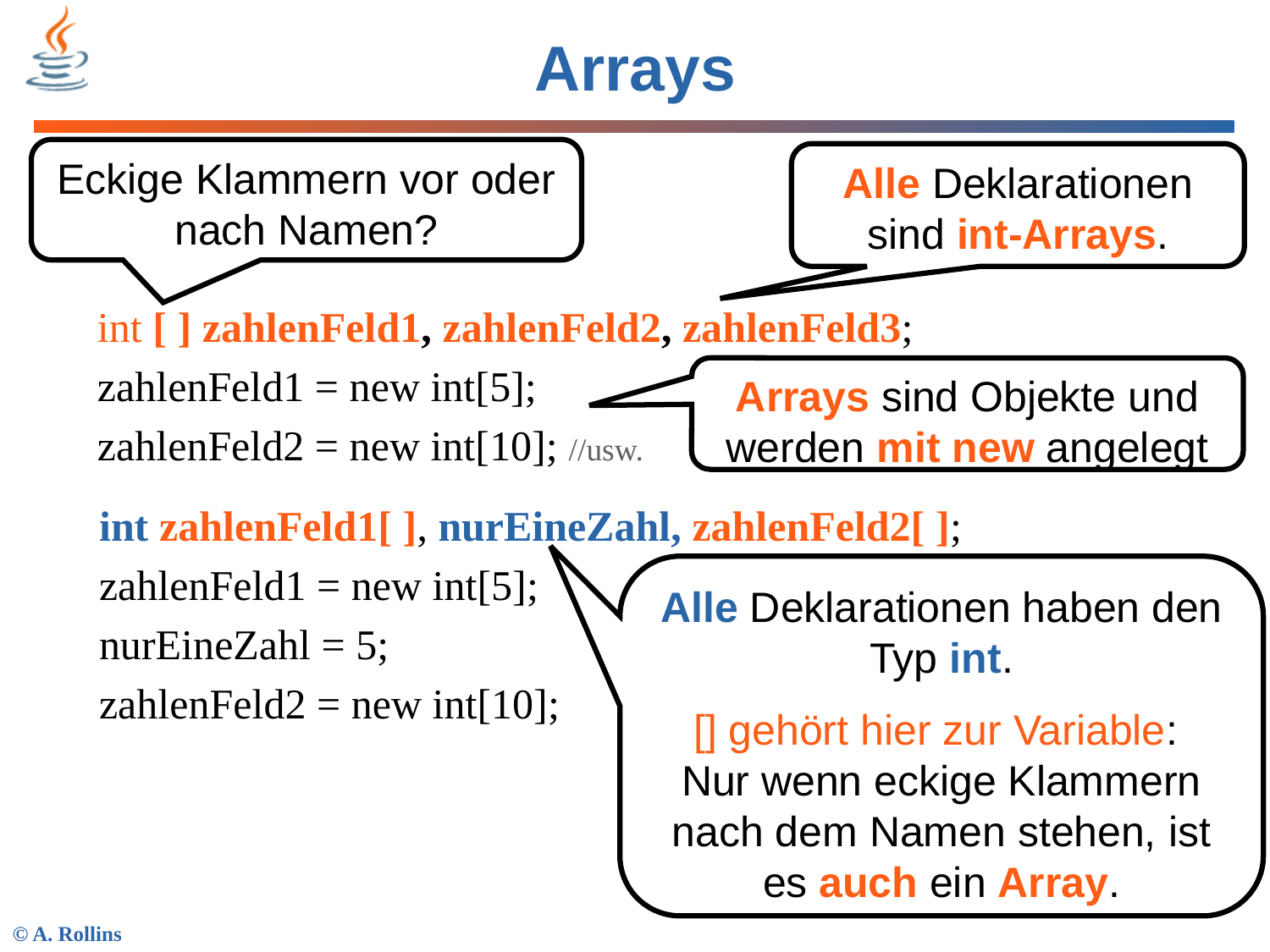

# Arrays
Eckige Klammern vor oder nach Namen?
Alle Deklarationen sind int-Arrays.
int [ ] zahlenFeld1, zahlenFeld2, zahlenFeld3;
zahlenFeld1 = new int[5];
zahlenFeld2 = new int[10]; //usw.
Arrays sind Objekte und werden mit new angelegt
int zahlenFeld1[ ], nurEineZahl, zahlenFeld2[ ];
zahlenFeld1 = new int[5];
nurEineZahl = 5;
zahlenFeld2 = new int[10];
Alle Deklarationen haben den Typ int.
[] gehört hier zur Variable:
Nur wenn eckige Klammern nach dem Namen stehen, ist es auch ein Array.